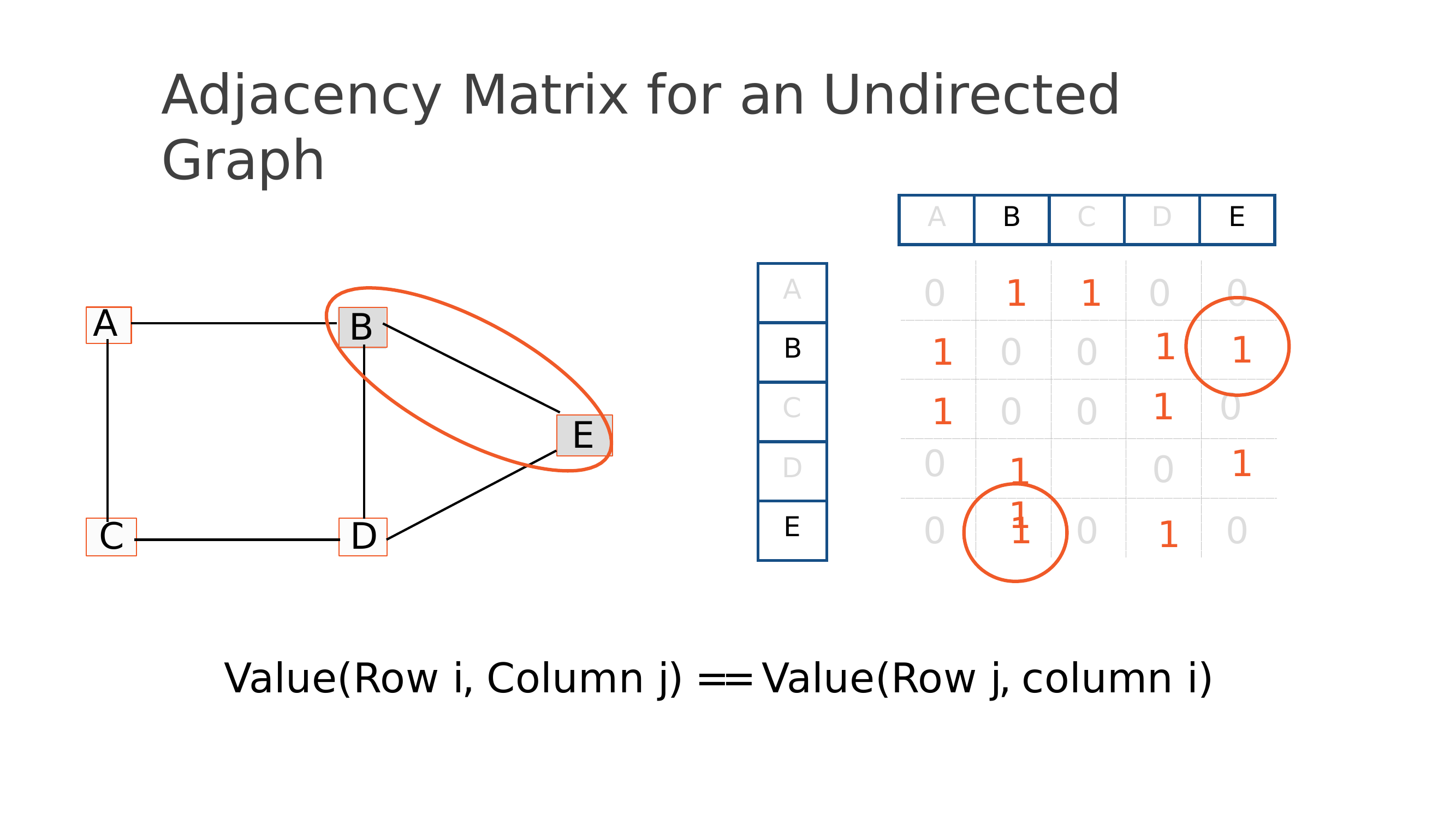

# Adjacency Matrix for an Undirected Graph
| A | B | C | D | E |
| --- | --- | --- | --- | --- |

| A |
| --- |
| B |
| C |
| D |
| E |
0	1	1	0	0

A

B
1
1
1	0	0
1	0
1	0	0
E

0
1
0
1	1
0	1	0
0
1
C
D

Value(Row i, Column j) == Value(Row j, column i)